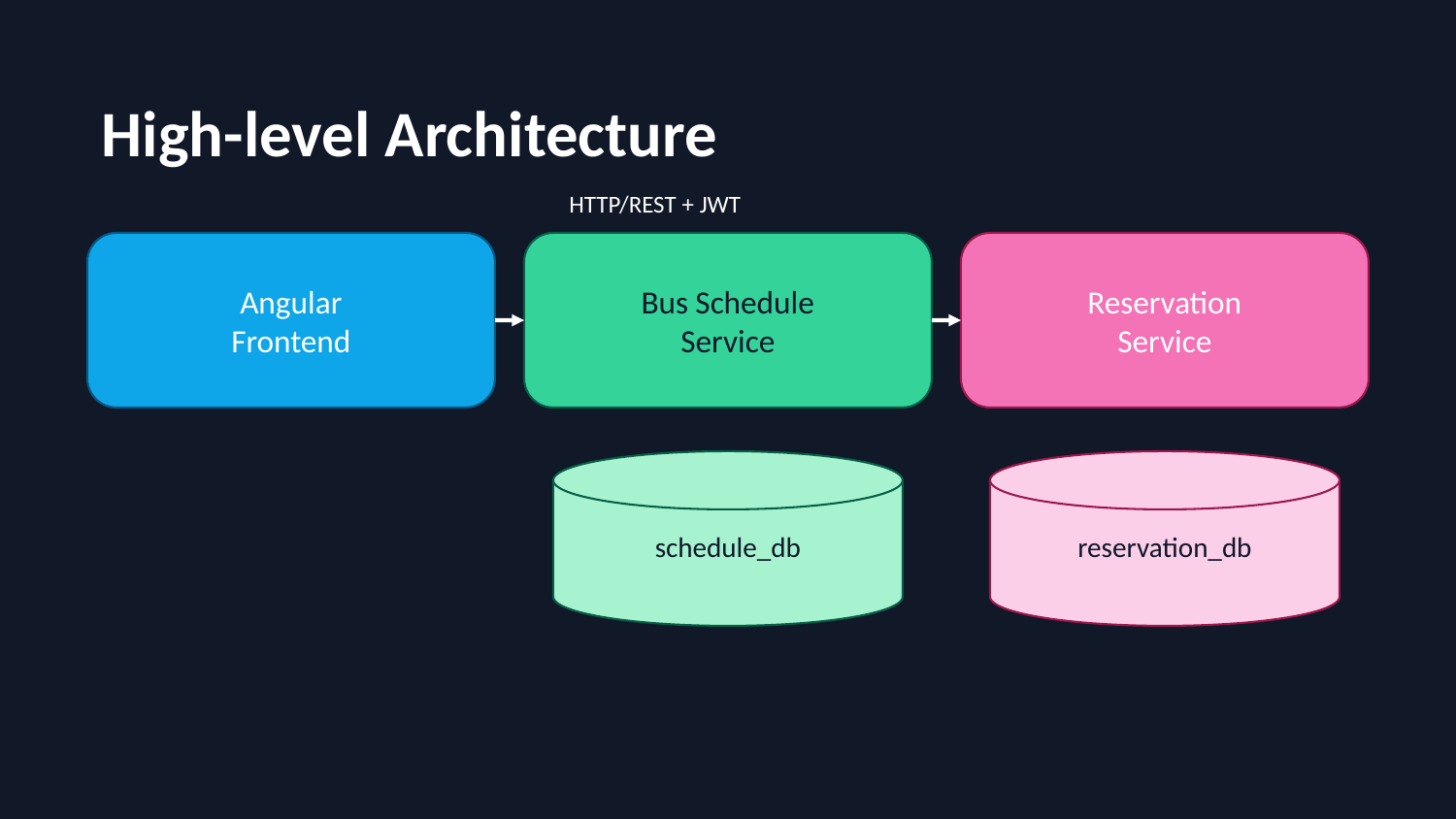

High-level Architecture
HTTP/REST + JWT

Angular
Frontend
Bus Schedule
Service
Reservation
Service

schedule_db
reservation_db